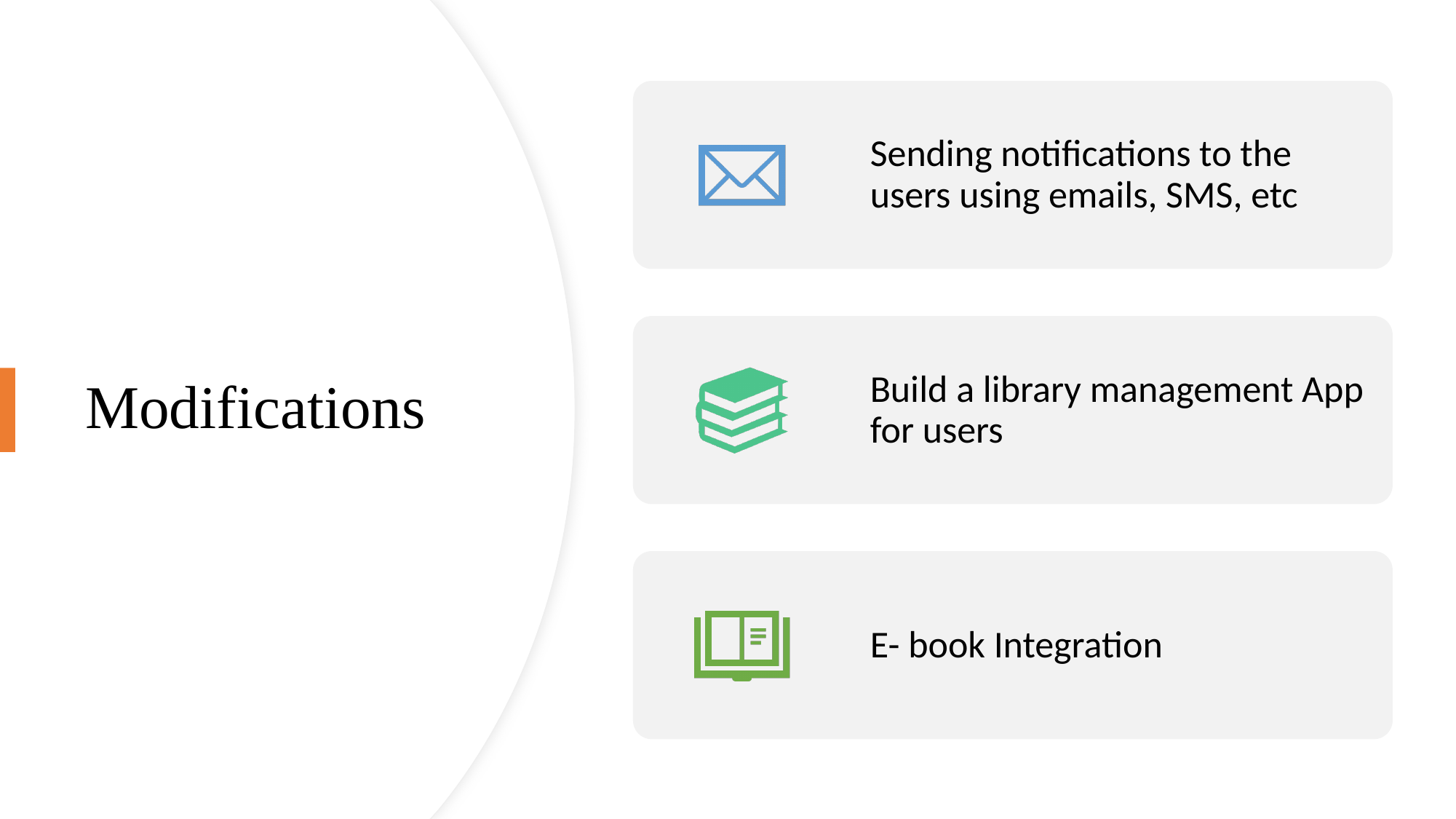

Sending notifications to the users using emails, SMS, etc
Build a library management App for users
E- book Integration
# Modifications